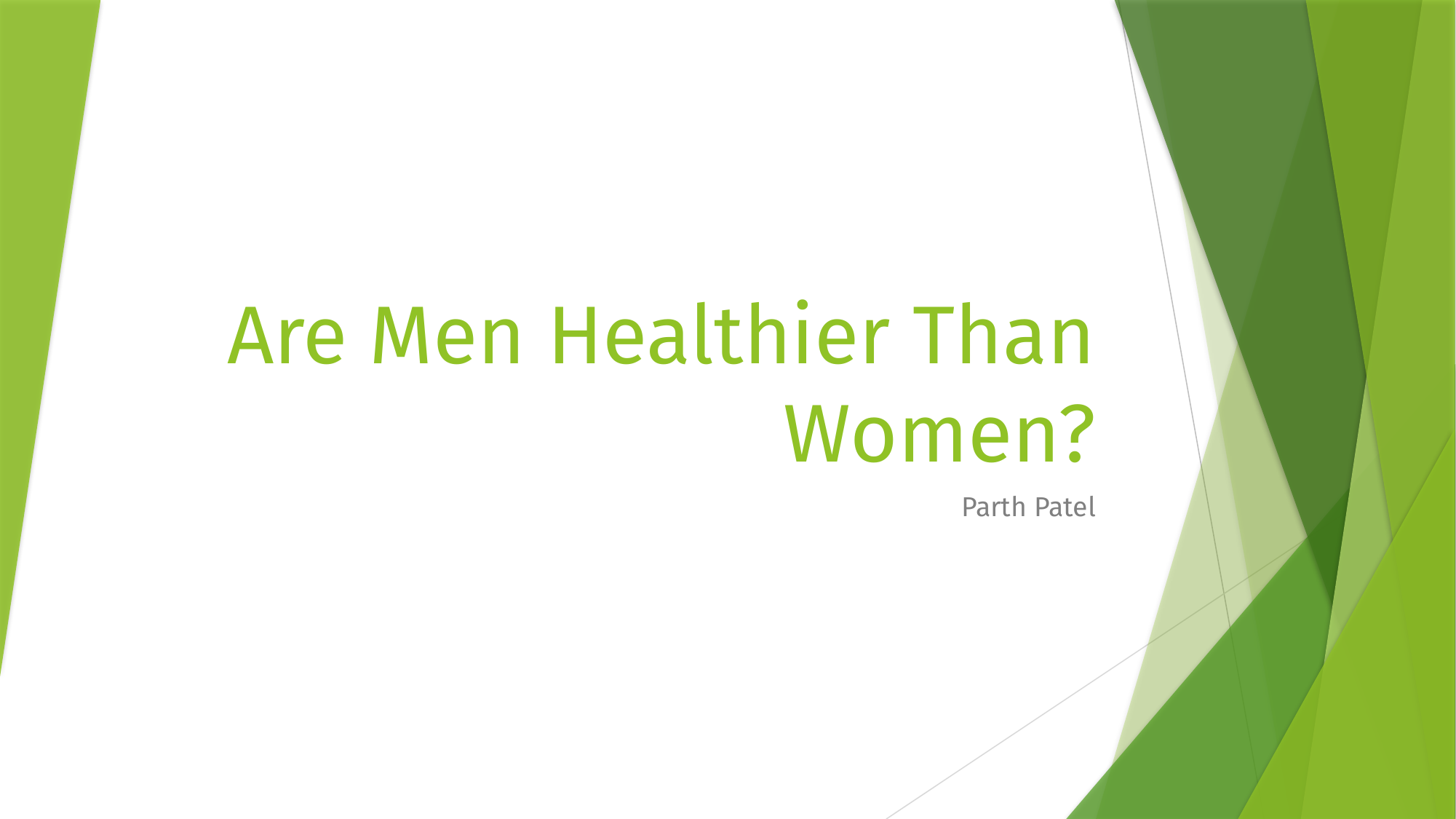

# Are Men Healthier Than Women?
Parth Patel